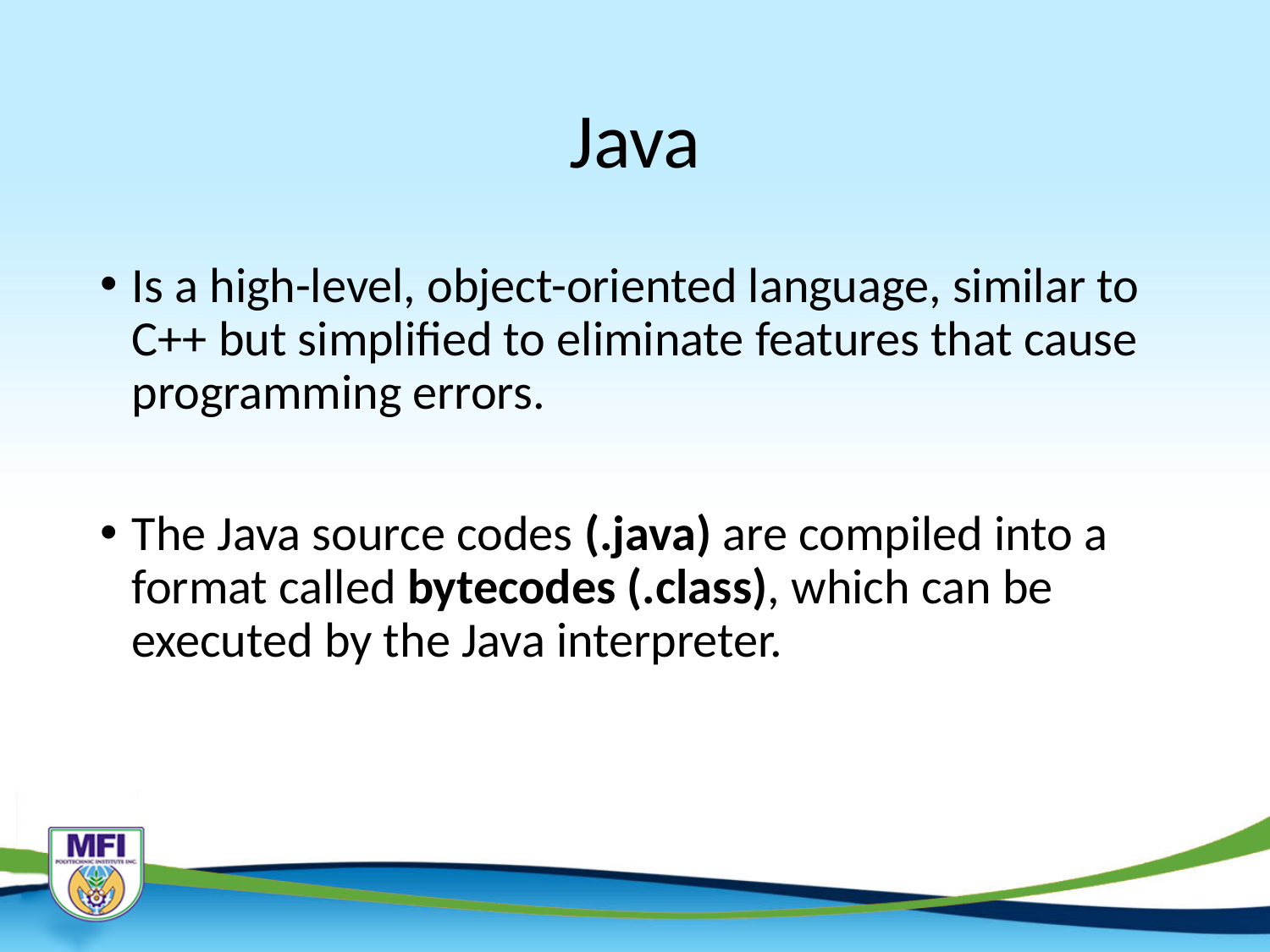

# Java
Is a high-level, object-oriented language, similar to C++ but simplified to eliminate features that cause programming errors.

The Java source codes (.java) are compiled into a format called bytecodes (.class), which can be executed by the Java interpreter.